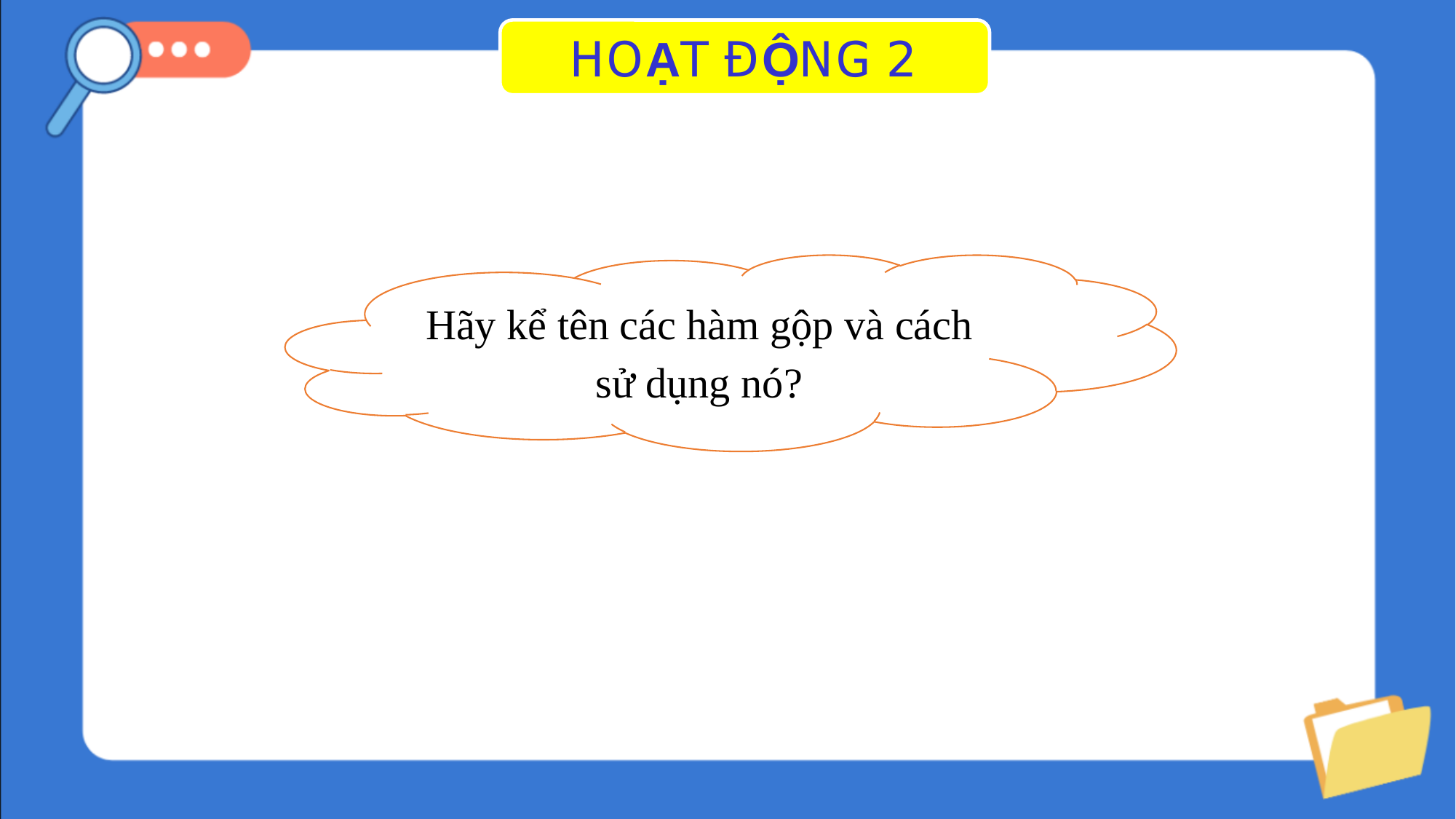

HOẠT ĐỘNG 2
Hãy kể tên các hàm gộp và cách sử dụng nó?